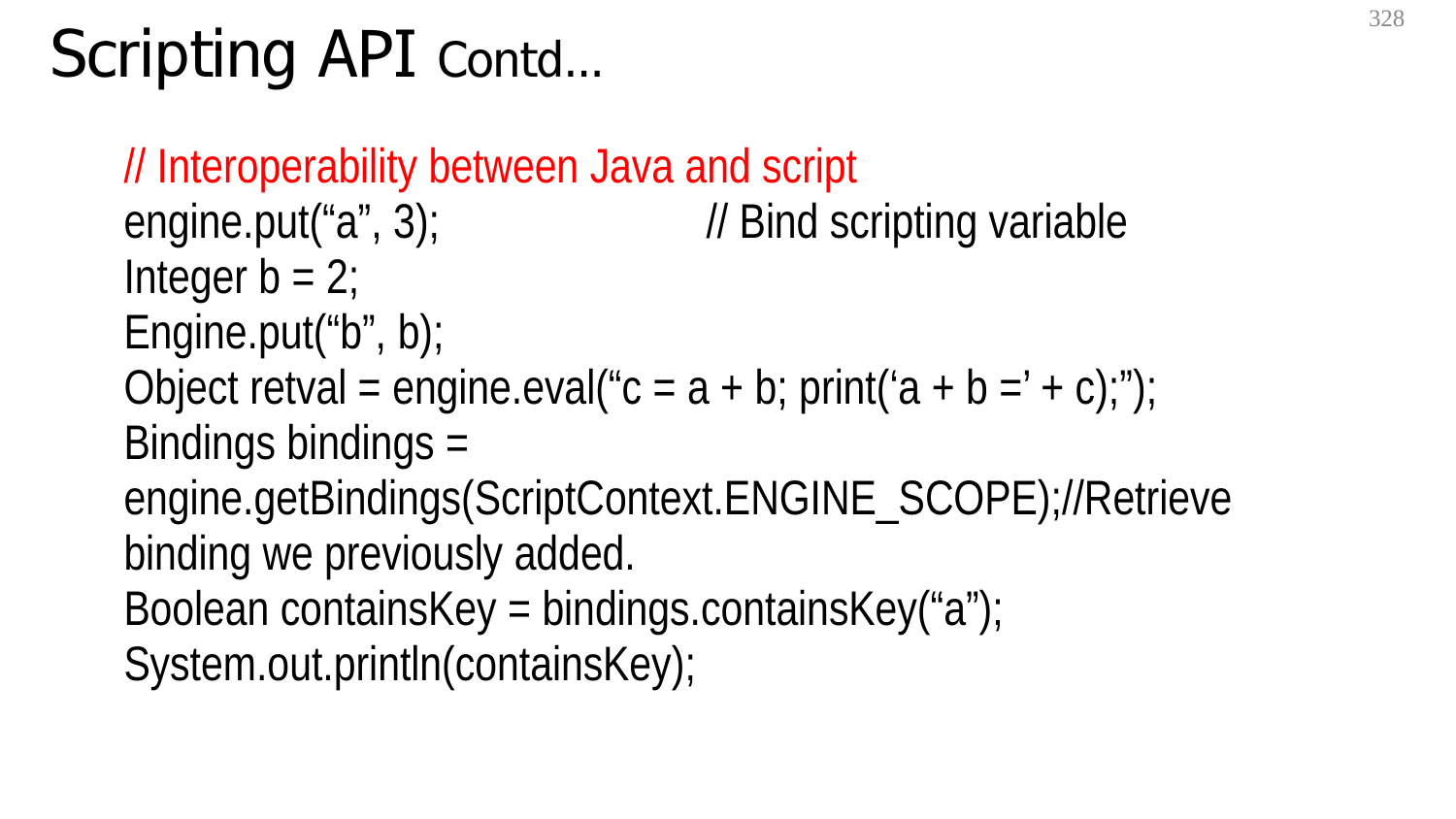

Scripting API Contd…
328
// Interoperability between Java and script
engine.put(“a”, 3);		// Bind scripting variable
Integer b = 2;
Engine.put(“b”, b);
Object retval = engine.eval(“c = a + b; print(‘a + b =’ + c);”);
Bindings bindings = engine.getBindings(ScriptContext.ENGINE_SCOPE);//Retrieve binding we previously added.
Boolean containsKey = bindings.containsKey(“a”);
System.out.println(containsKey);